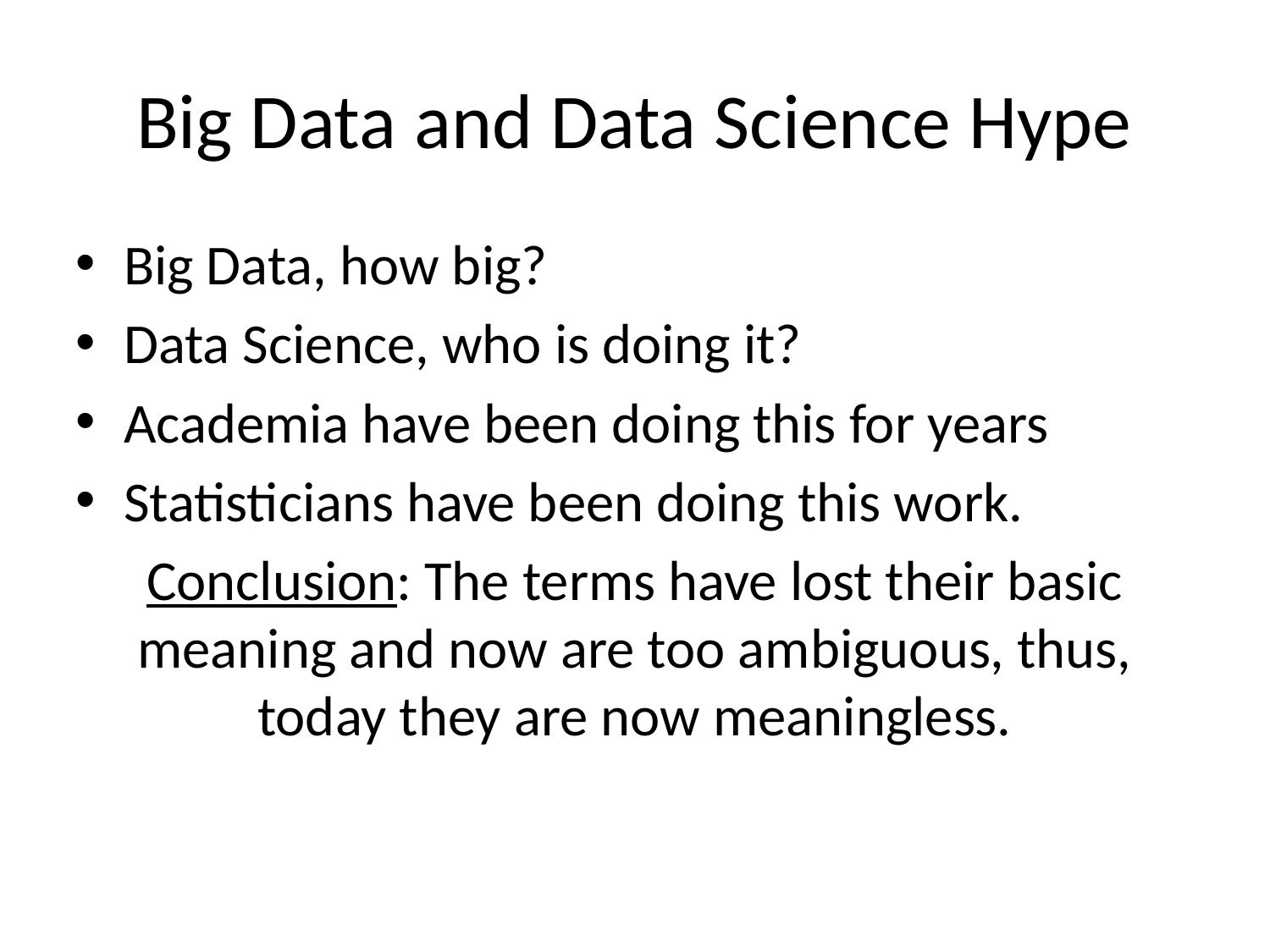

Big Data and Data Science Hype
Big Data, how big?
Data Science, who is doing it?
Academia have been doing this for years
Statisticians have been doing this work.
Conclusion: The terms have lost their basic meaning and now are too ambiguous, thus, today they are now meaningless.